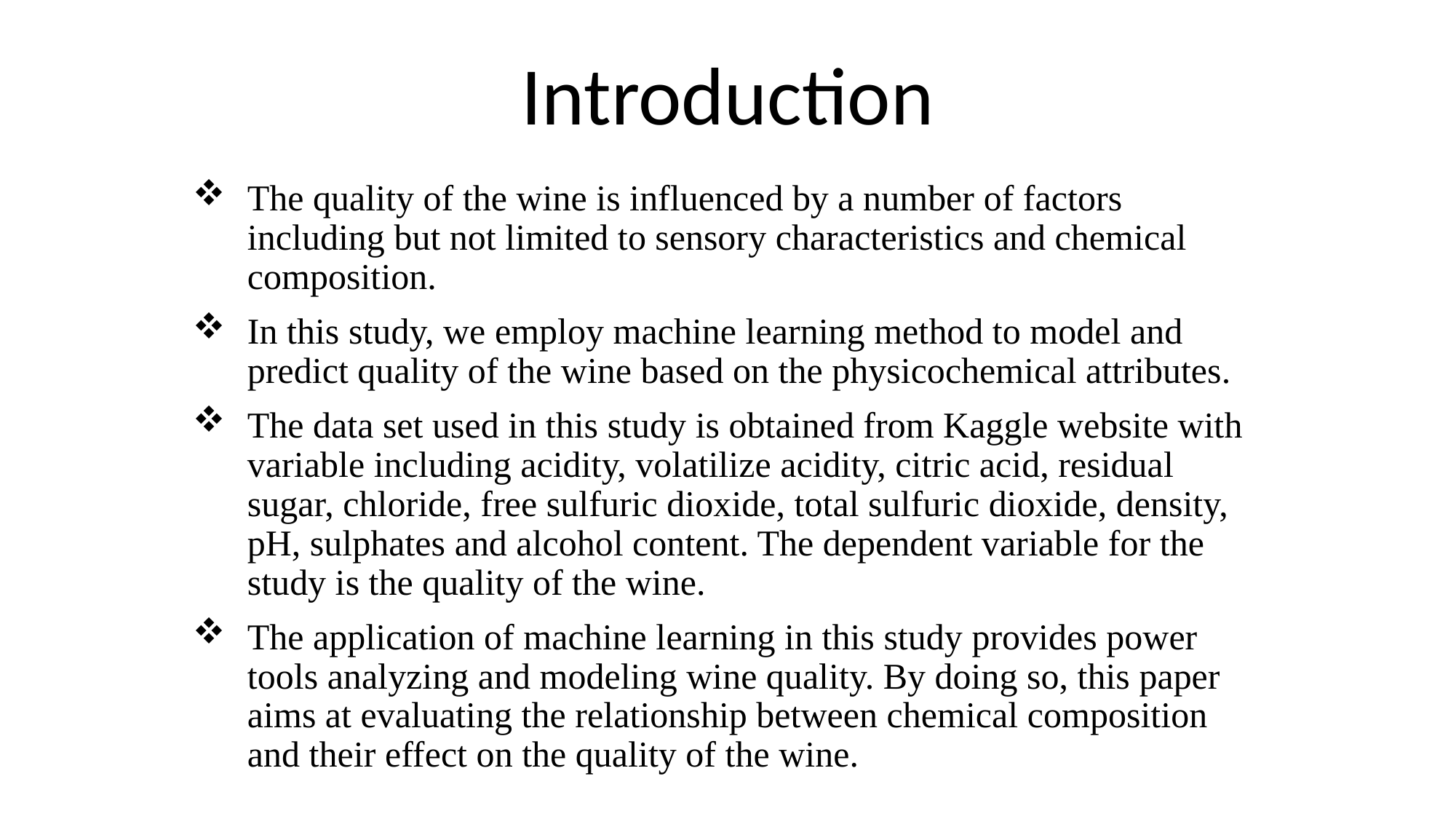

# Introduction
The quality of the wine is influenced by a number of factors including but not limited to sensory characteristics and chemical composition.
In this study, we employ machine learning method to model and predict quality of the wine based on the physicochemical attributes.
The data set used in this study is obtained from Kaggle website with variable including acidity, volatilize acidity, citric acid, residual sugar, chloride, free sulfuric dioxide, total sulfuric dioxide, density, pH, sulphates and alcohol content. The dependent variable for the study is the quality of the wine.
The application of machine learning in this study provides power tools analyzing and modeling wine quality. By doing so, this paper aims at evaluating the relationship between chemical composition and their effect on the quality of the wine.